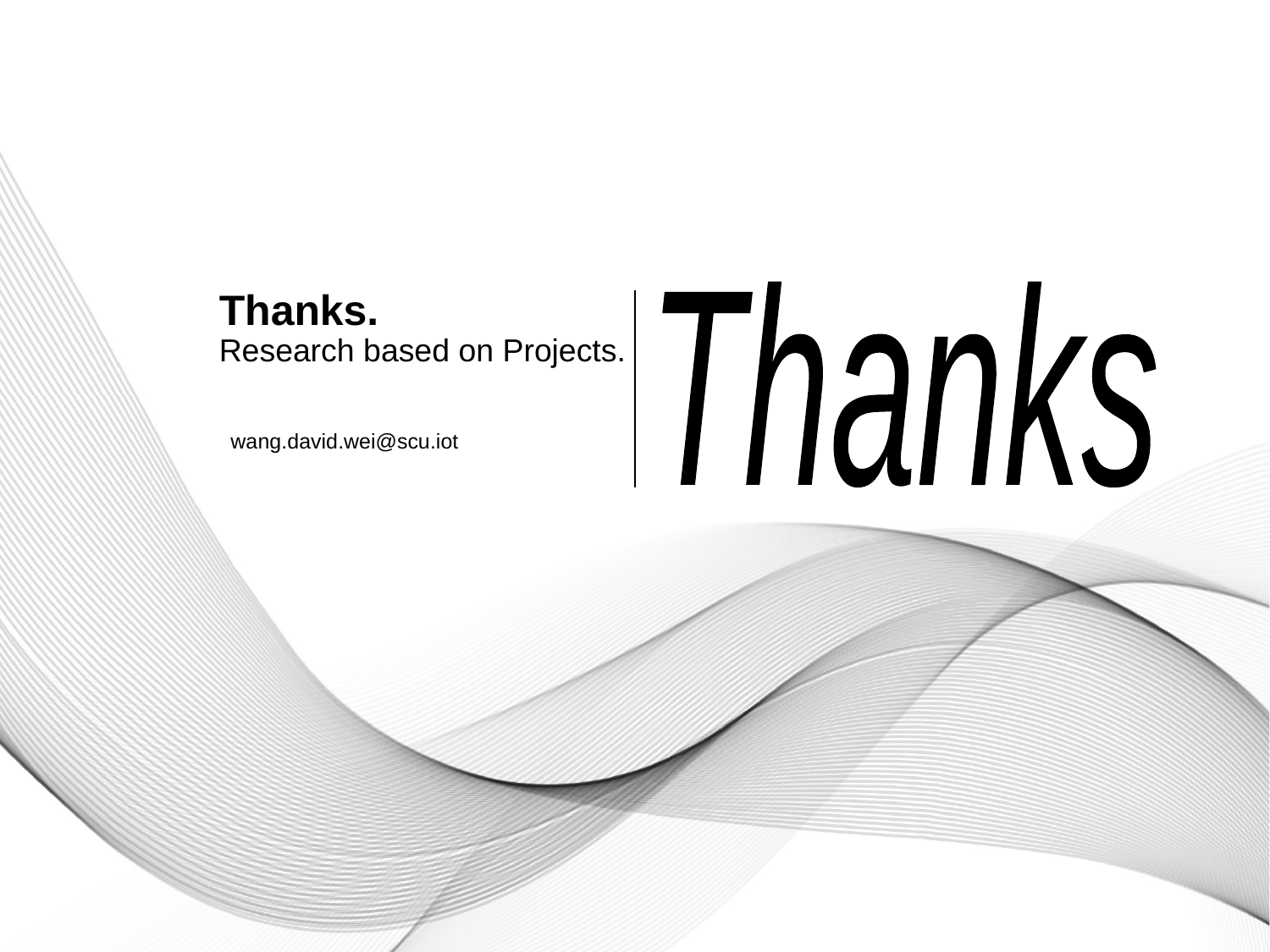

# Thanks. Research based on Projects.
Thanks
wang.david.wei@scu.iot